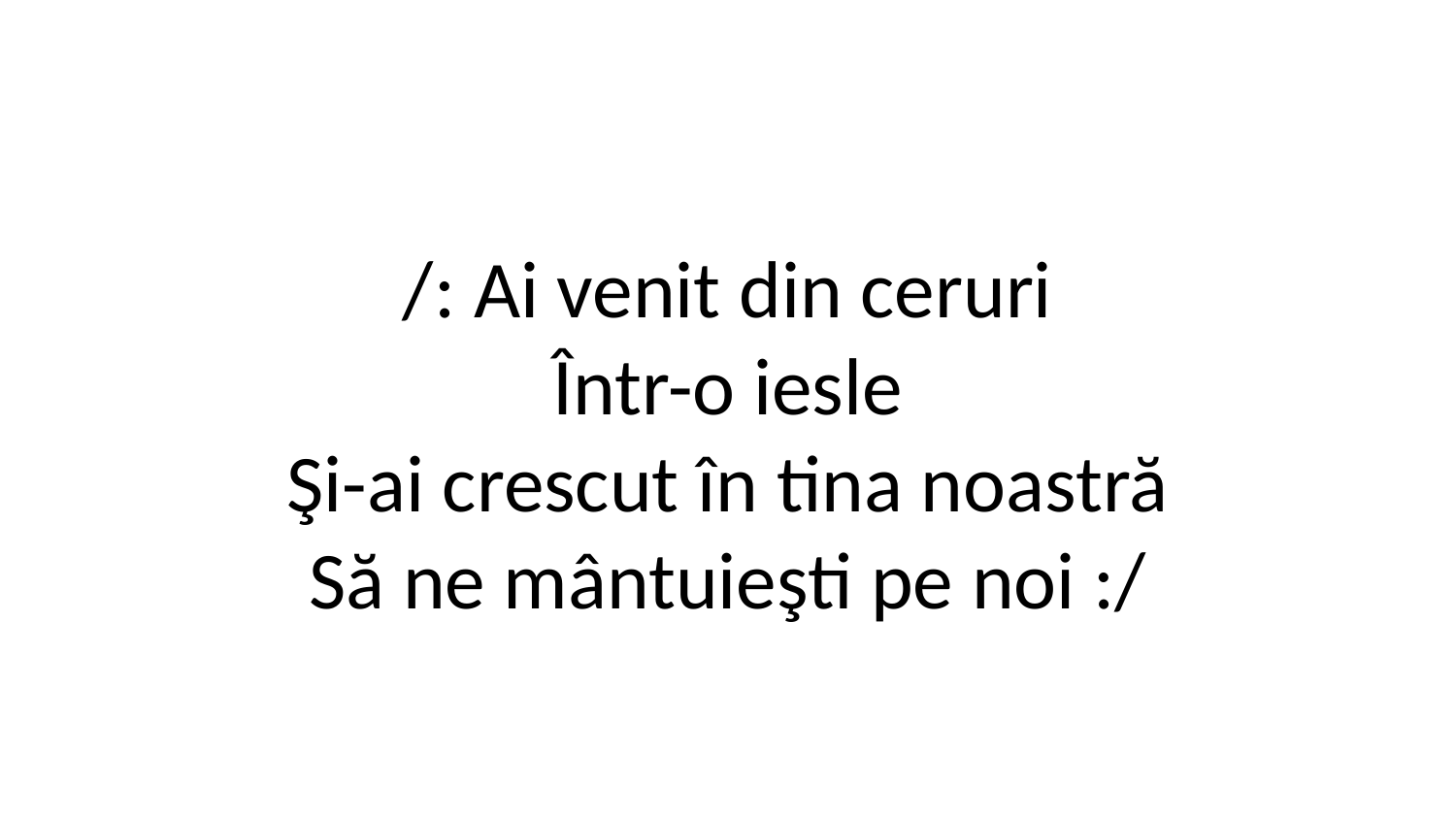

/: Ai venit din ceruri
Într-o iesle
Şi-ai crescut în tina noastră
Să ne mântuieşti pe noi :/